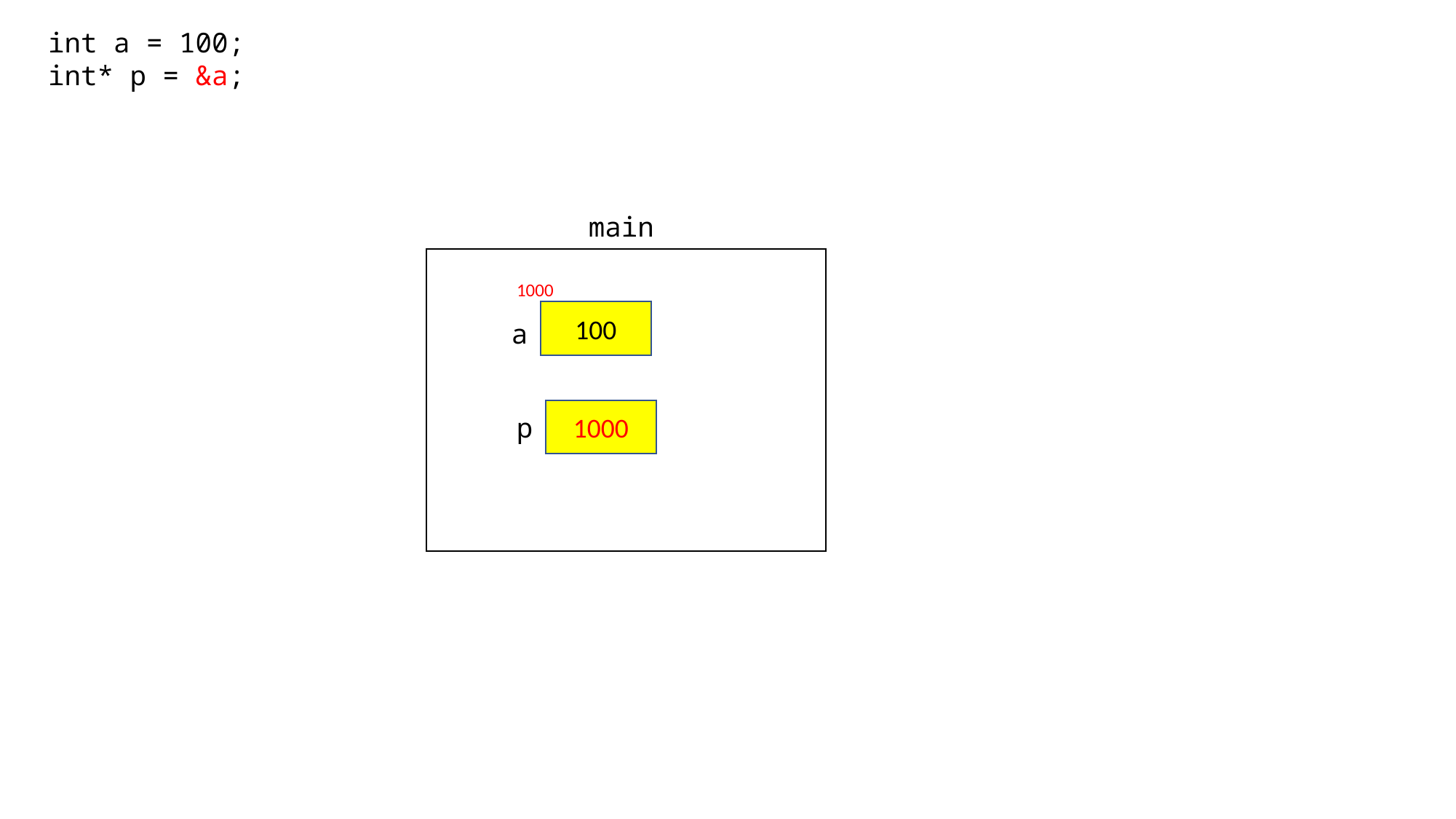

int a = 100;
int* p = &a;
main

1000
100
a
1000
p